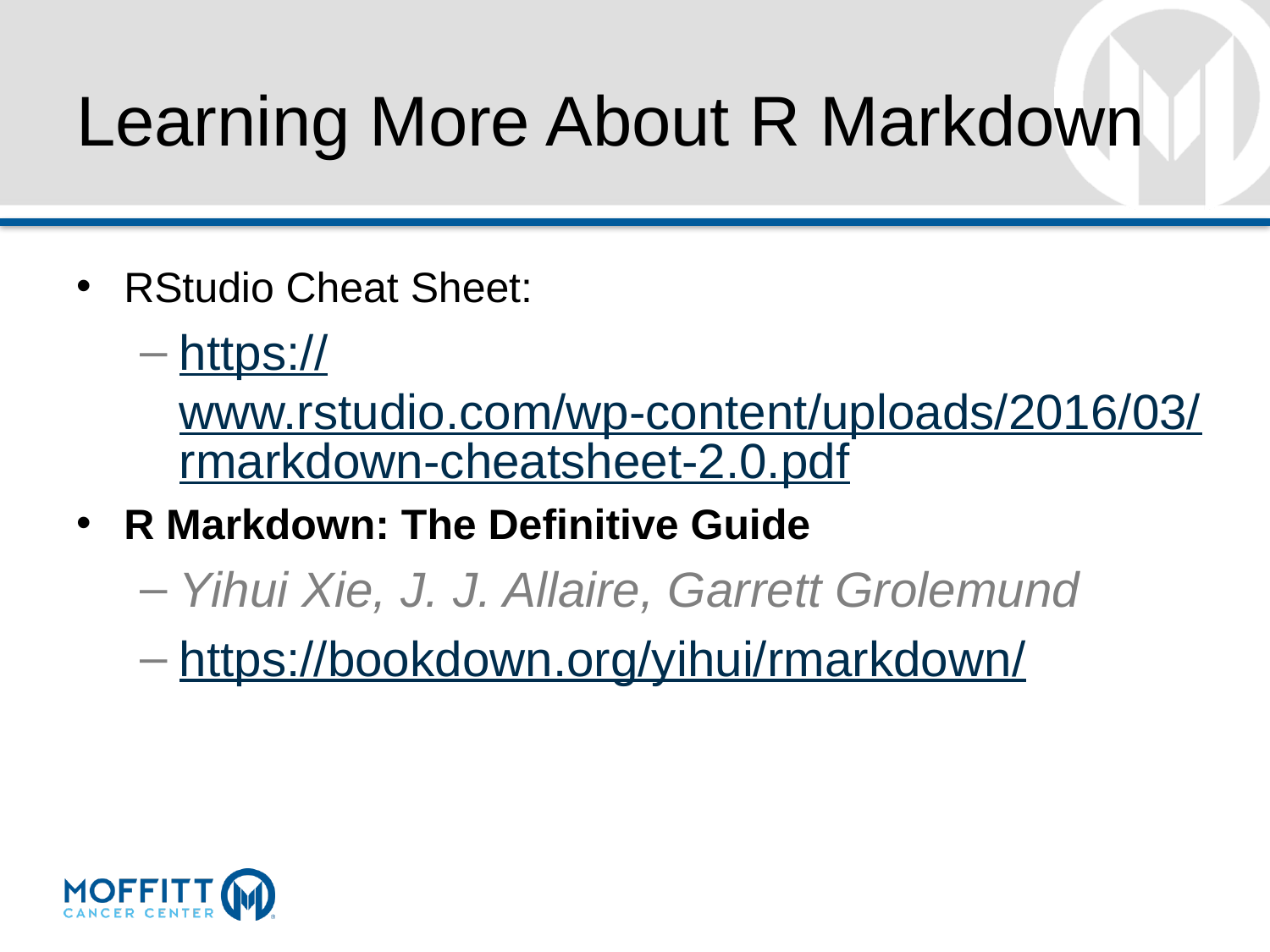

# Learning More About R Markdown
RStudio Cheat Sheet:
https://www.rstudio.com/wp-content/uploads/2016/03/rmarkdown-cheatsheet-2.0.pdf
R Markdown: The Definitive Guide
Yihui Xie, J. J. Allaire, Garrett Grolemund
https://bookdown.org/yihui/rmarkdown/